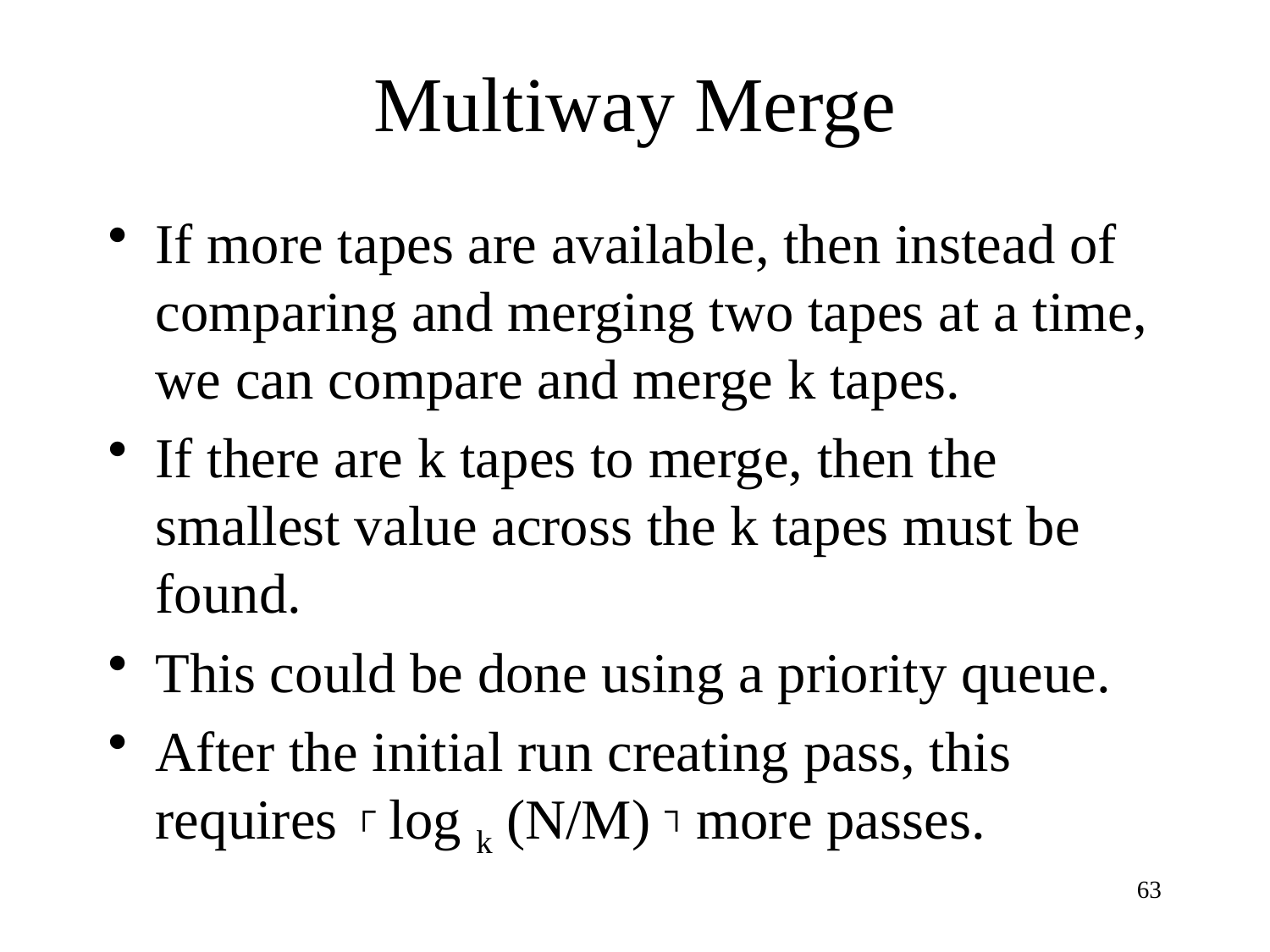

# Multiway Merge
If more tapes are available, then instead of comparing and merging two tapes at a time, we can compare and merge k tapes.
If there are k tapes to merge, then the smallest value across the k tapes must be found.
This could be done using a priority queue.
After the initial run creating pass, this requires ┌ log k (N/M) ┐ more passes.
63